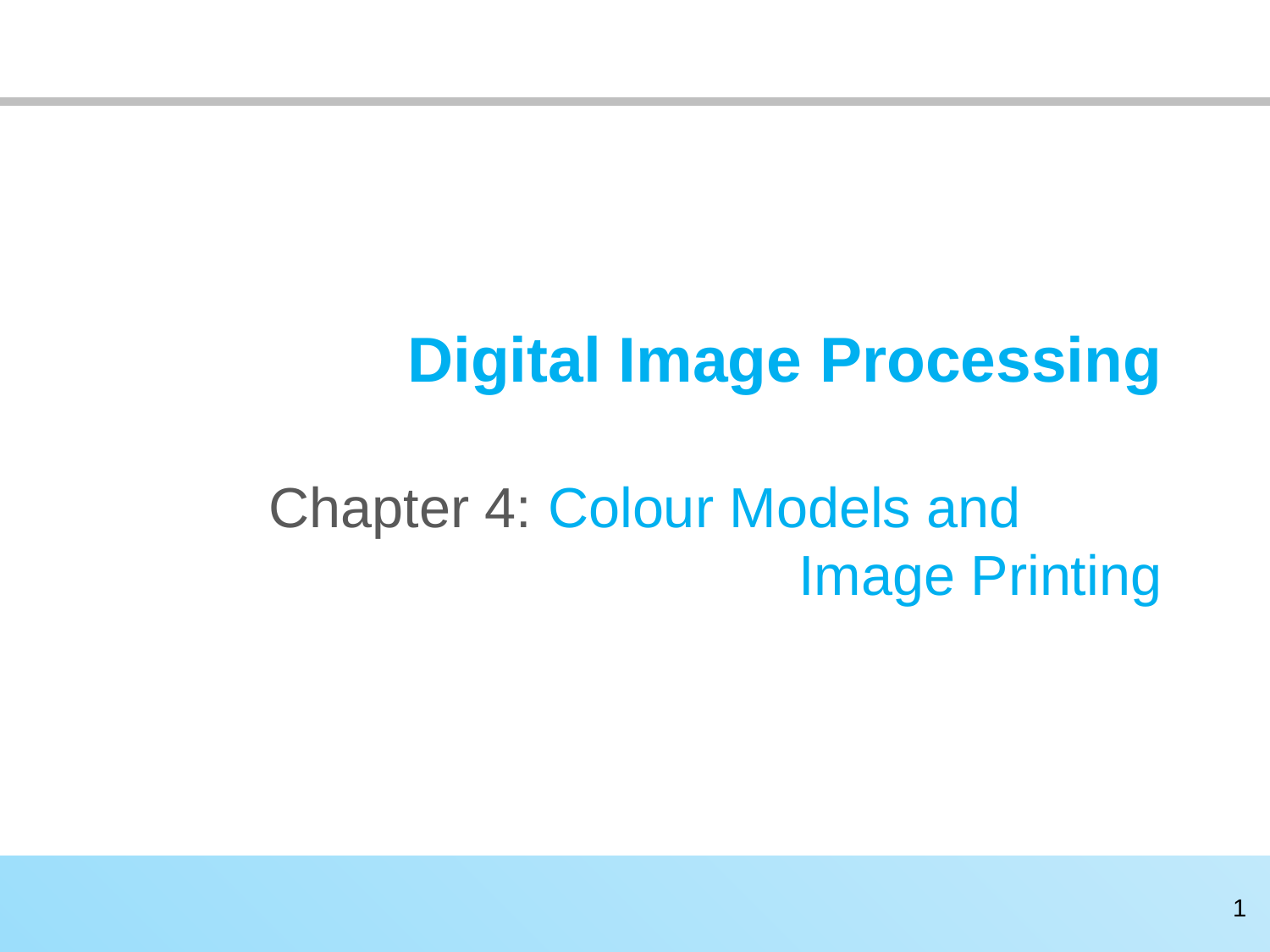

Digital Image Processing
Chapter 4: Colour Models and          Image Printing
1